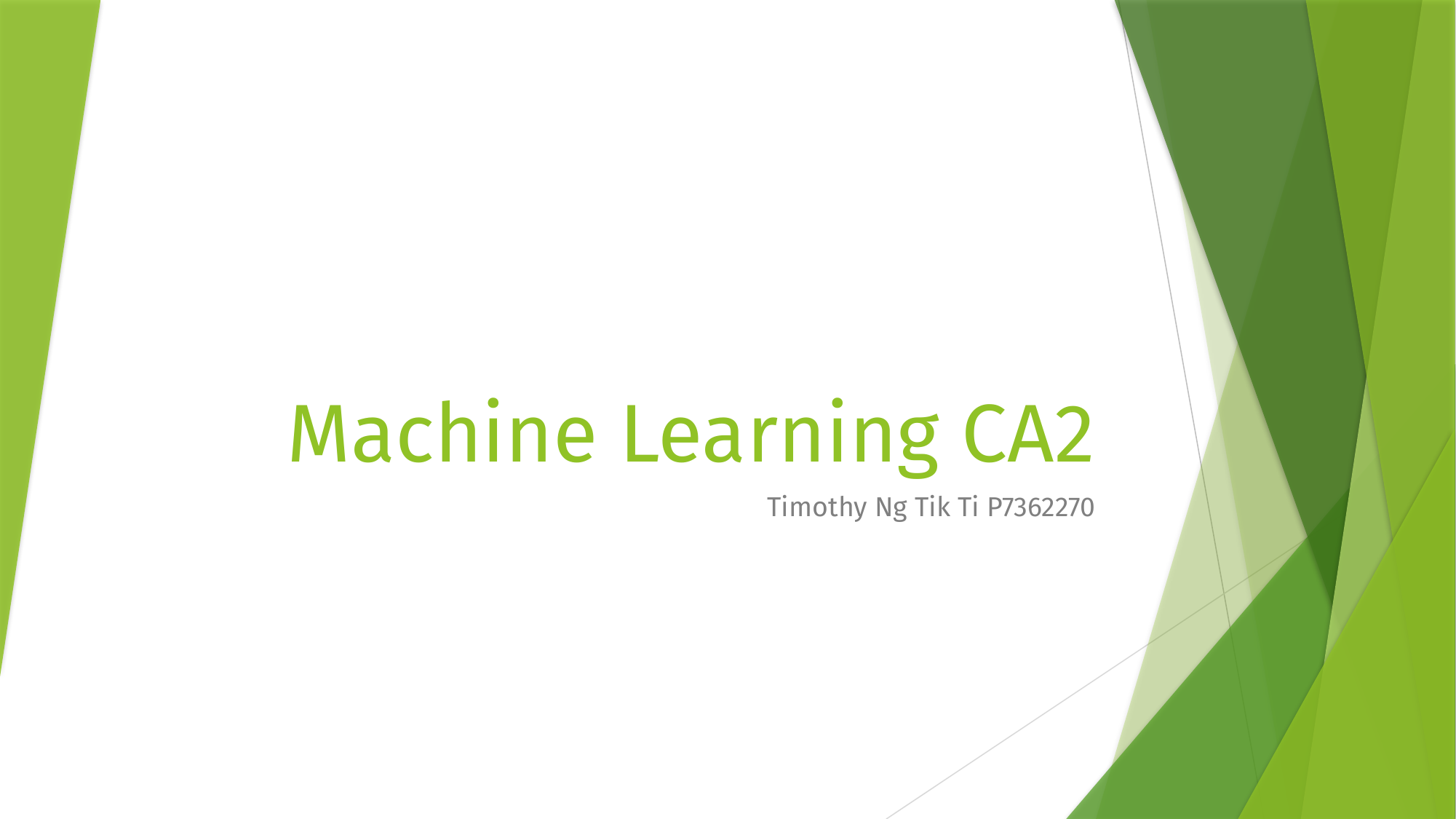

# Machine Learning CA2
Timothy Ng Tik Ti P7362270